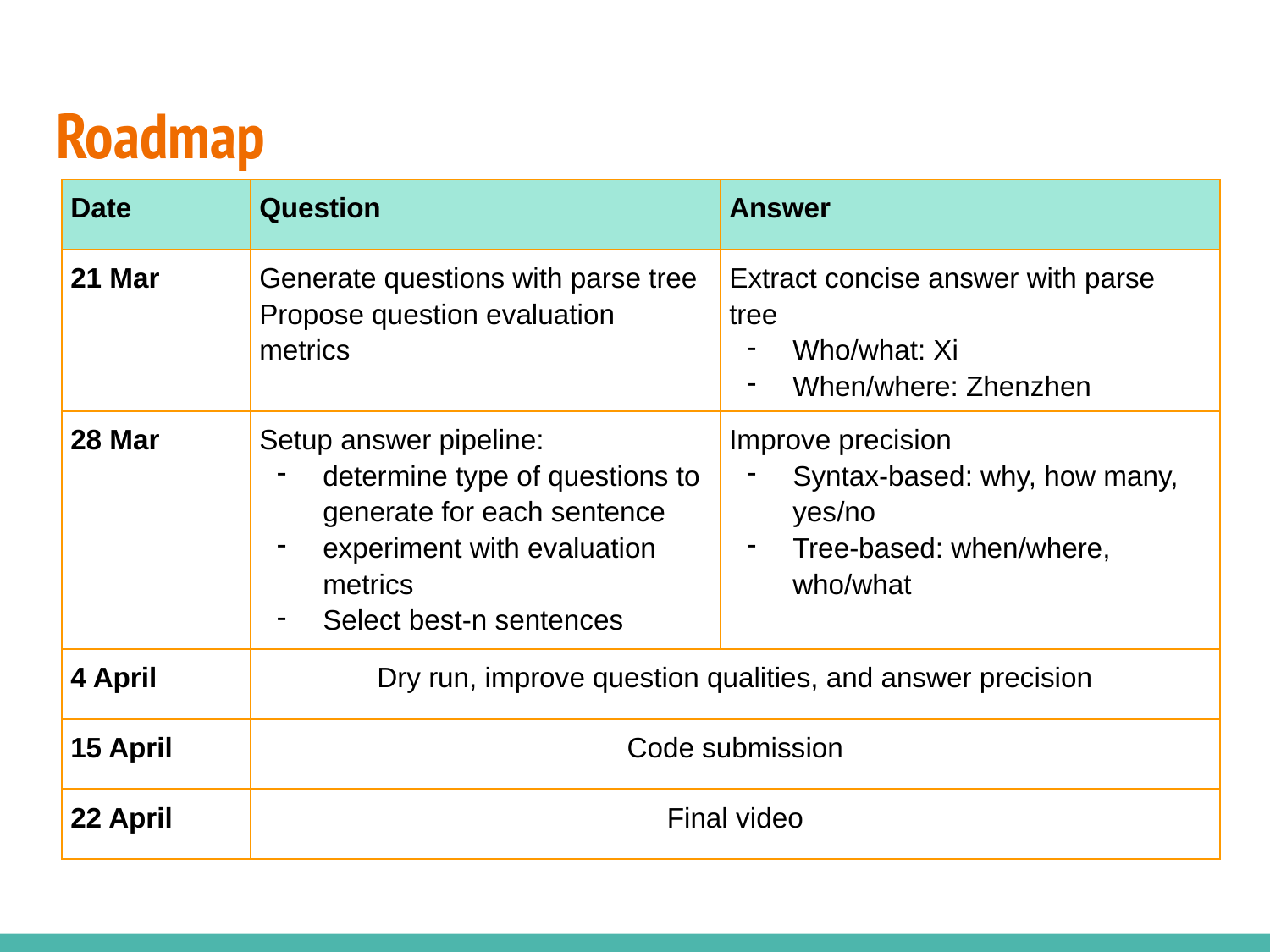

# Roadmap
| Date | Question | Answer |
| --- | --- | --- |
| 21 Mar | Generate questions with parse tree Propose question evaluation metrics | Extract concise answer with parse tree Who/what: Xi When/where: Zhenzhen |
| 28 Mar | Setup answer pipeline: determine type of questions to generate for each sentence experiment with evaluation metrics Select best-n sentences | Improve precision Syntax-based: why, how many, yes/no Tree-based: when/where, who/what |
| 4 April | Dry run, improve question qualities, and answer precision |  |
| 15 April | Code submission |  |
| 22 April | Final video |  |